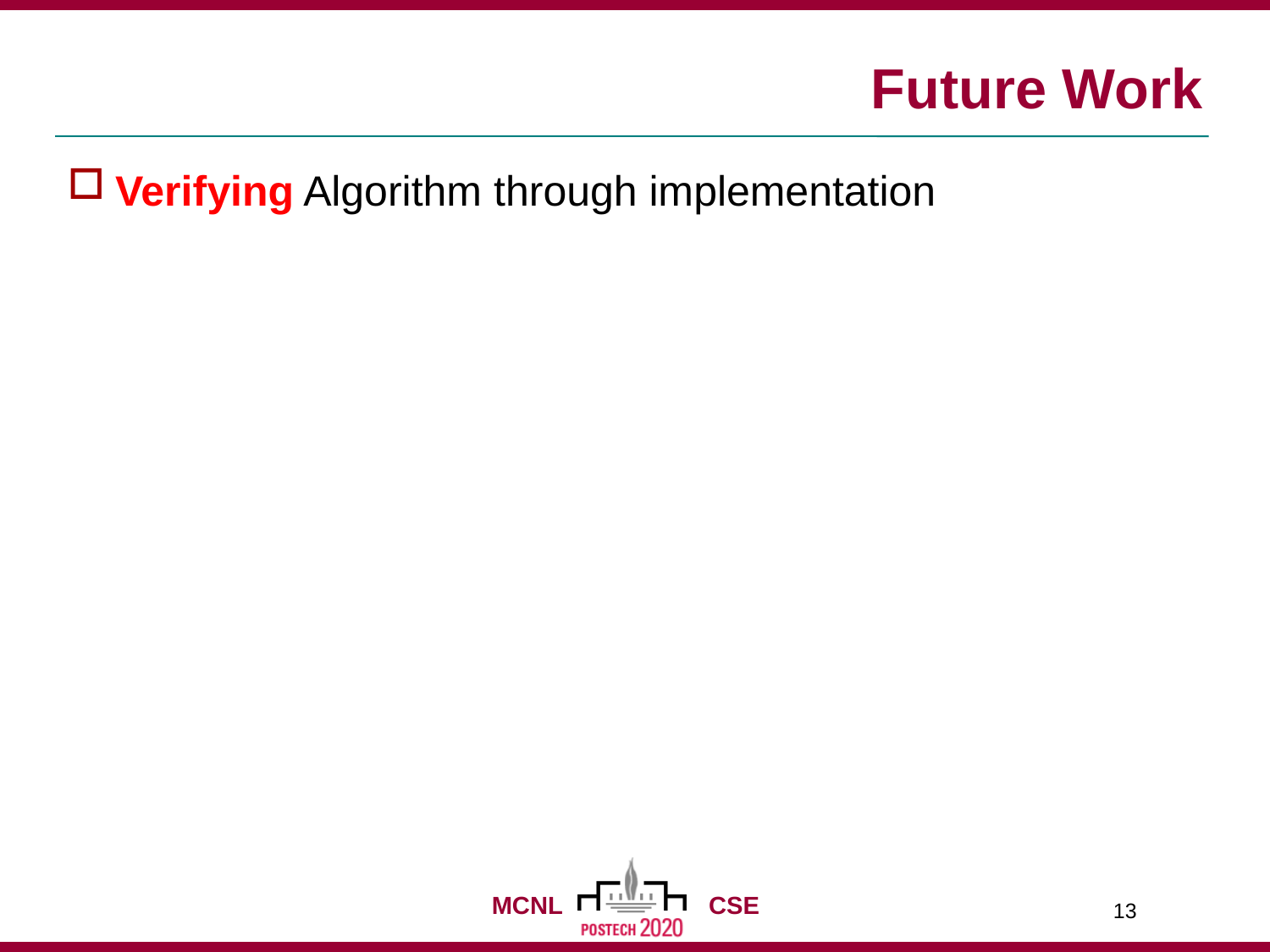

# Future Work
Verifying Algorithm through implementation
13